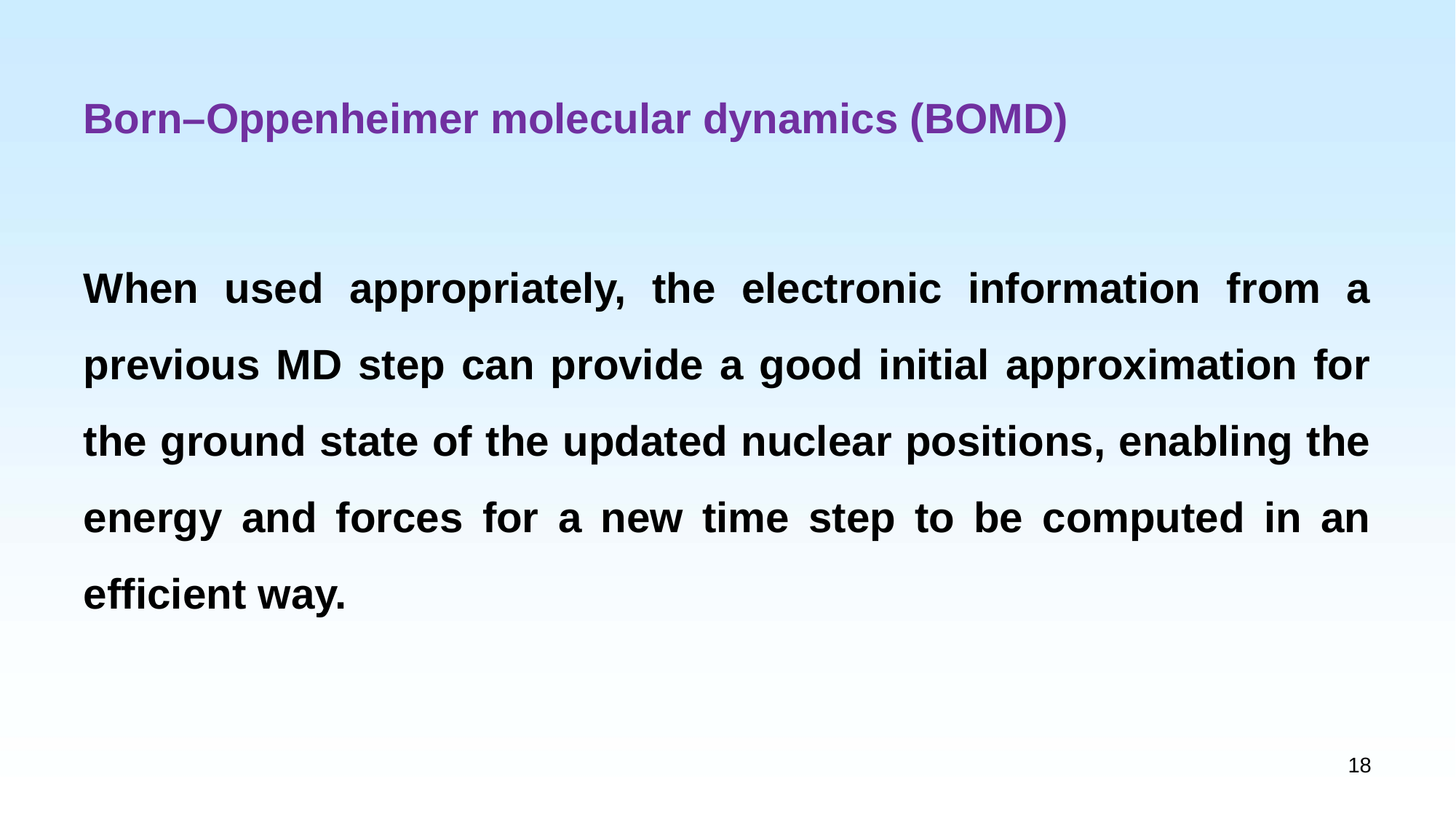

Born–Oppenheimer molecular dynamics (BOMD)

When used appropriately, the electronic information from a previous MD step can provide a good initial approximation for the ground state of the updated nuclear positions, enabling the energy and forces for a new time step to be computed in an efficient way.
18